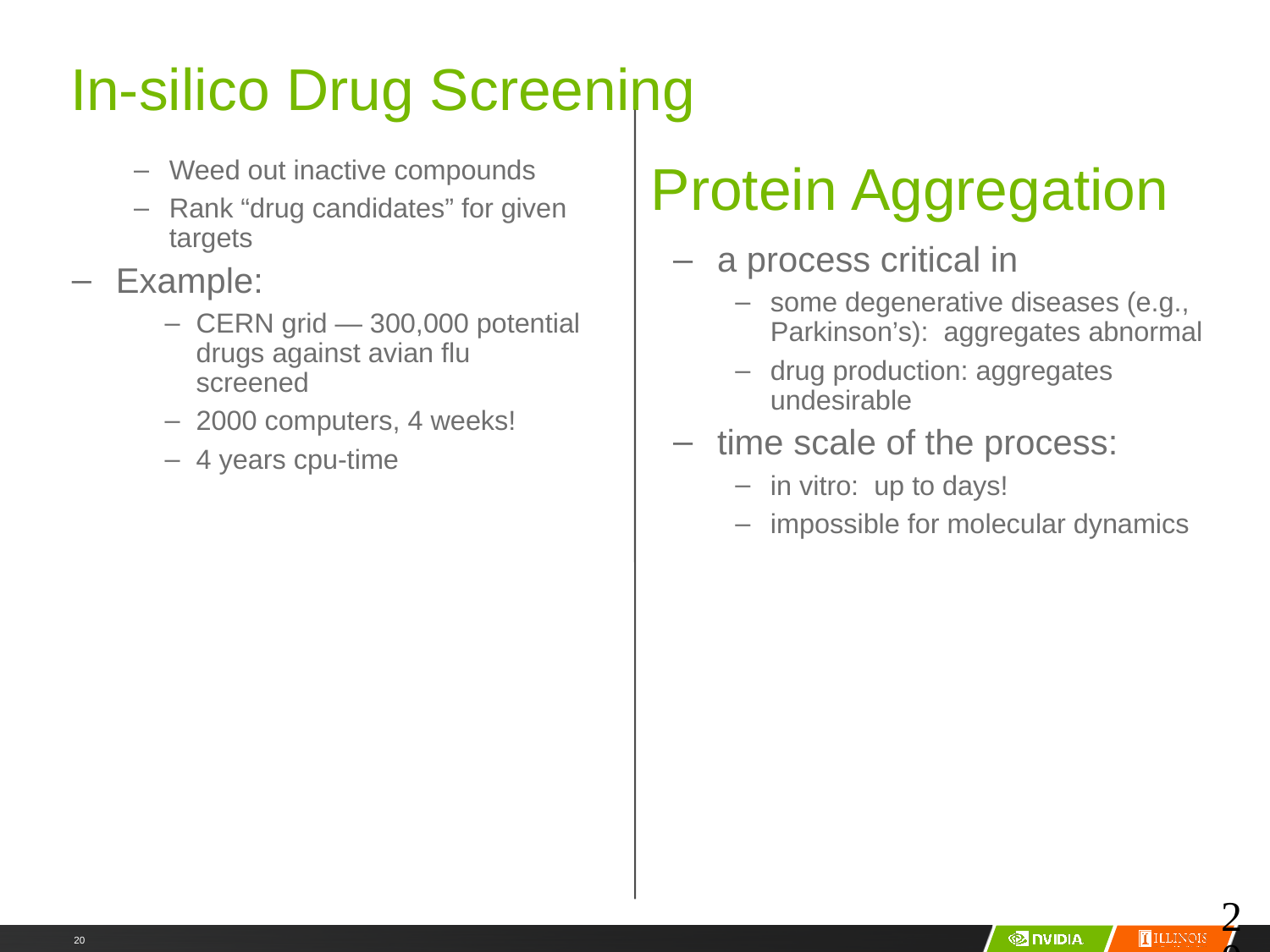

# In-silico Drug Screening

Protein Aggregation

a process critical in
some degenerative diseases (e.g., Parkinson’s):  aggregates abnormal
drug production: aggregates undesirable
time scale of the process:
in vitro:  up to days!
impossible for molecular dynamics

Weed out inactive compounds
Rank “drug candidates” for given targets
Example:
CERN grid — 300,000 potential drugs against avian flu screened
2000 computers, 4 weeks!
4 years cpu-time

20